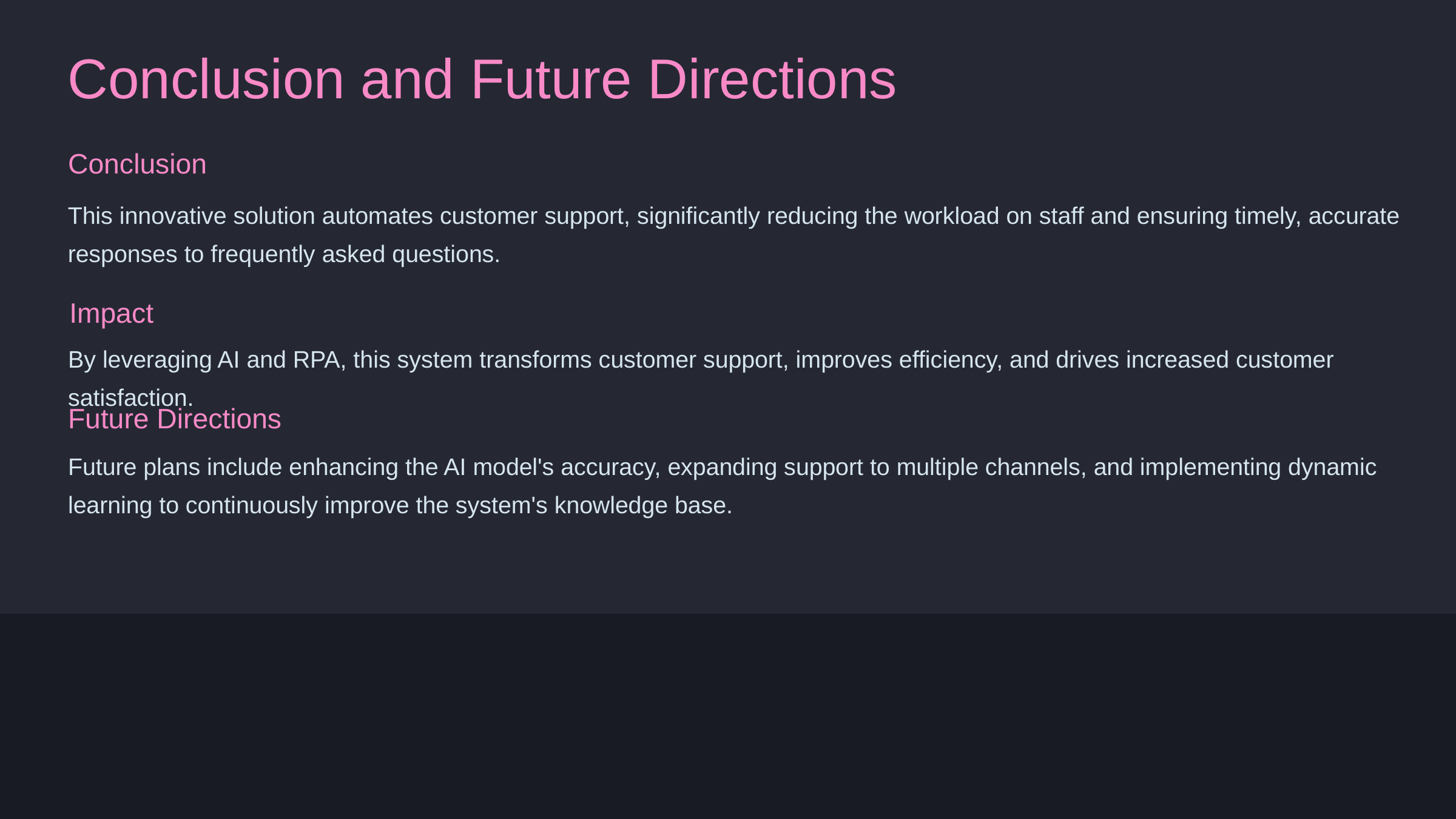

Conclusion and Future Directions
Conclusion
This innovative solution automates customer support, significantly reducing the workload on staff and ensuring timely, accurate responses to frequently asked questions.
Impact
By leveraging AI and RPA, this system transforms customer support, improves efficiency, and drives increased customer satisfaction.
Future Directions
Future plans include enhancing the AI model's accuracy, expanding support to multiple channels, and implementing dynamic learning to continuously improve the system's knowledge base.